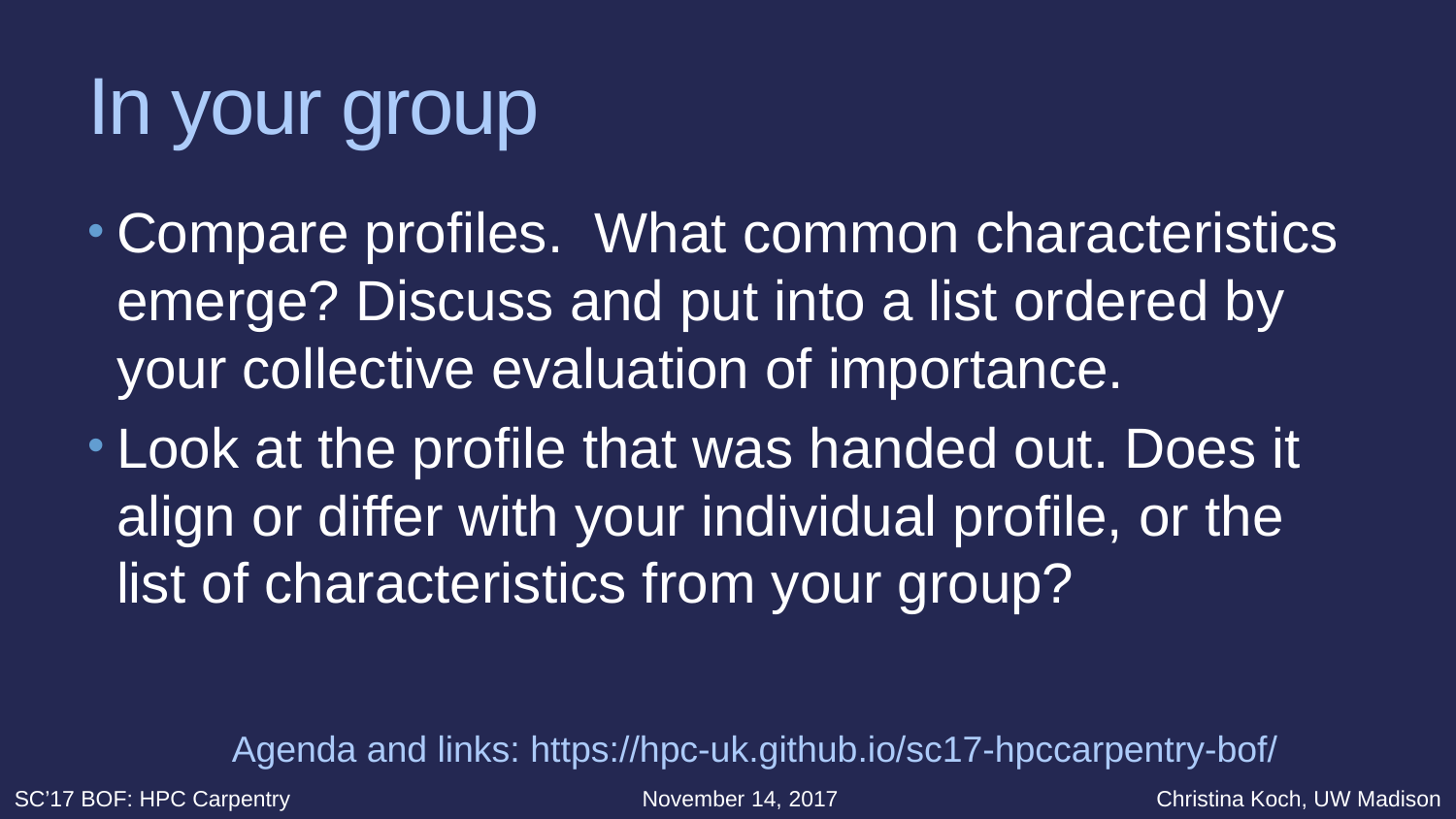

# In your group
Compare profiles.  What common characteristics emerge? Discuss and put into a list ordered by your collective evaluation of importance.
Look at the profile that was handed out. Does it align or differ with your individual profile, or the list of characteristics from your group?